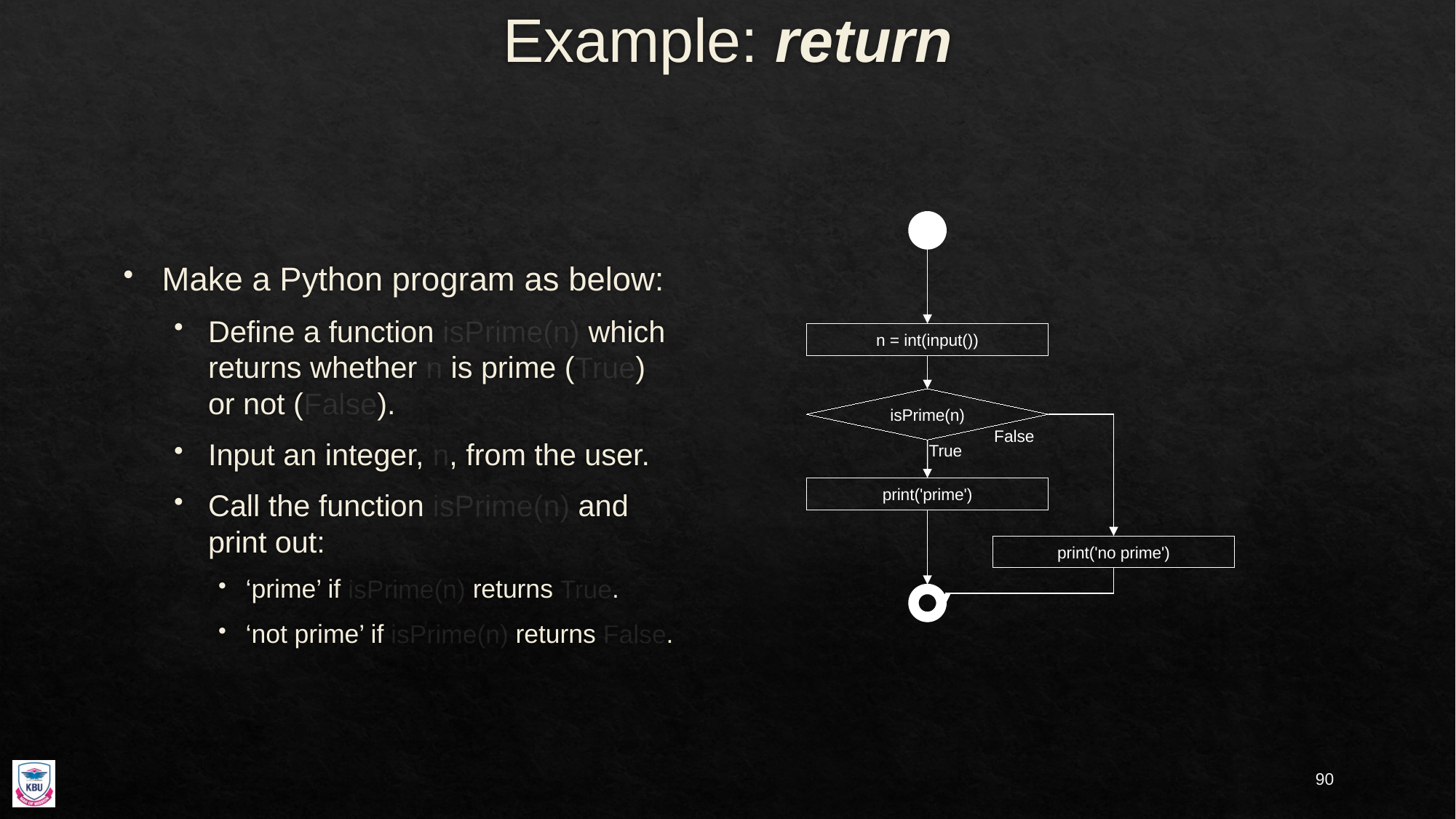

# Example: return

Make a Python program as below:
Define a function isPrime(n) which returns whether n is prime (True) or not (False).
Input an integer, n, from the user.
Call the function isPrime(n) and print out:
‘prime’ if isPrime(n) returns True.
‘not prime’ if isPrime(n) returns False.
n = int(input())

isPrime(n)
False
True
print('prime')
print('no prime')

90